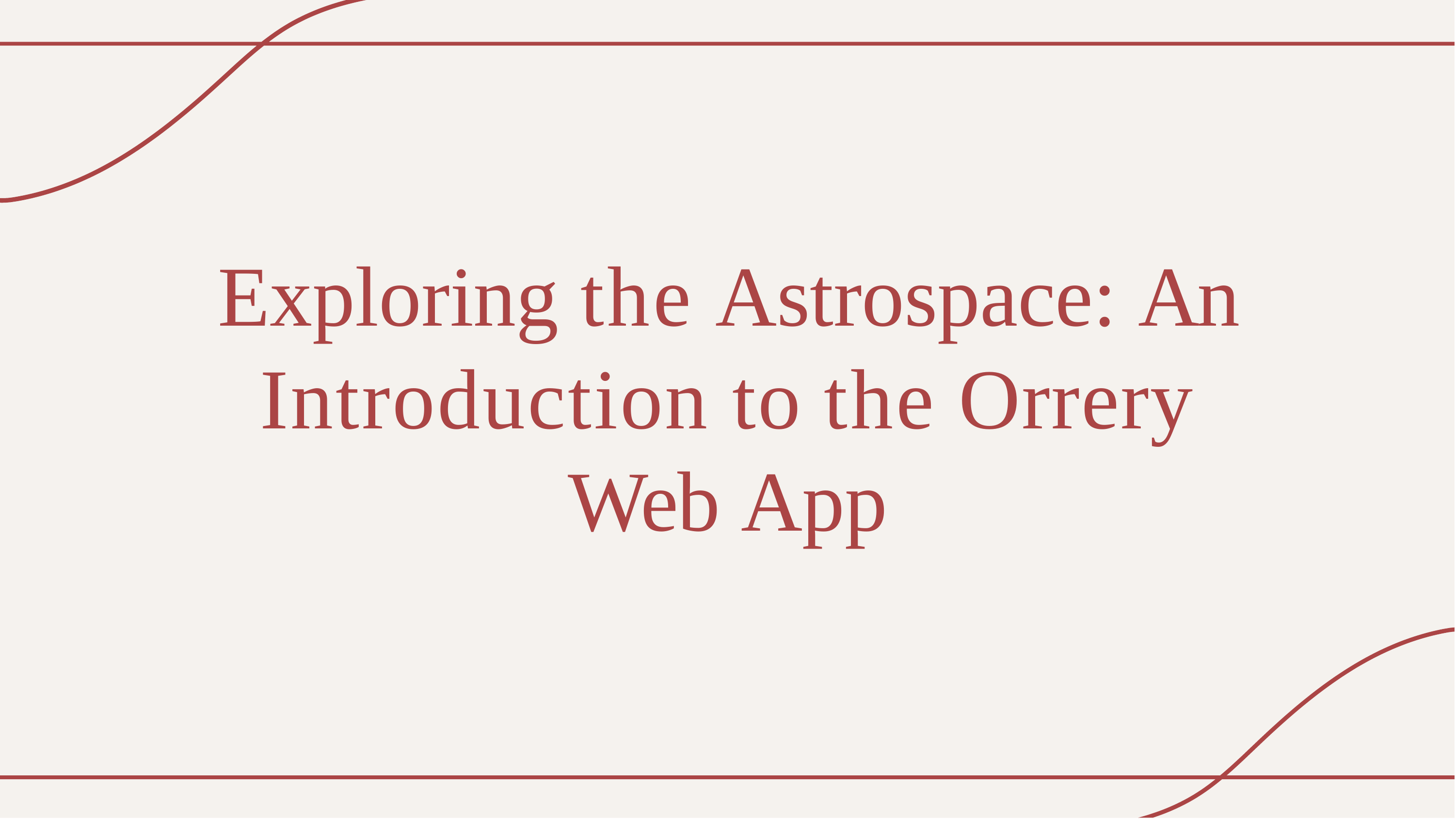

# Exploring the Astrospace: An Introduction to the Orrery Web App